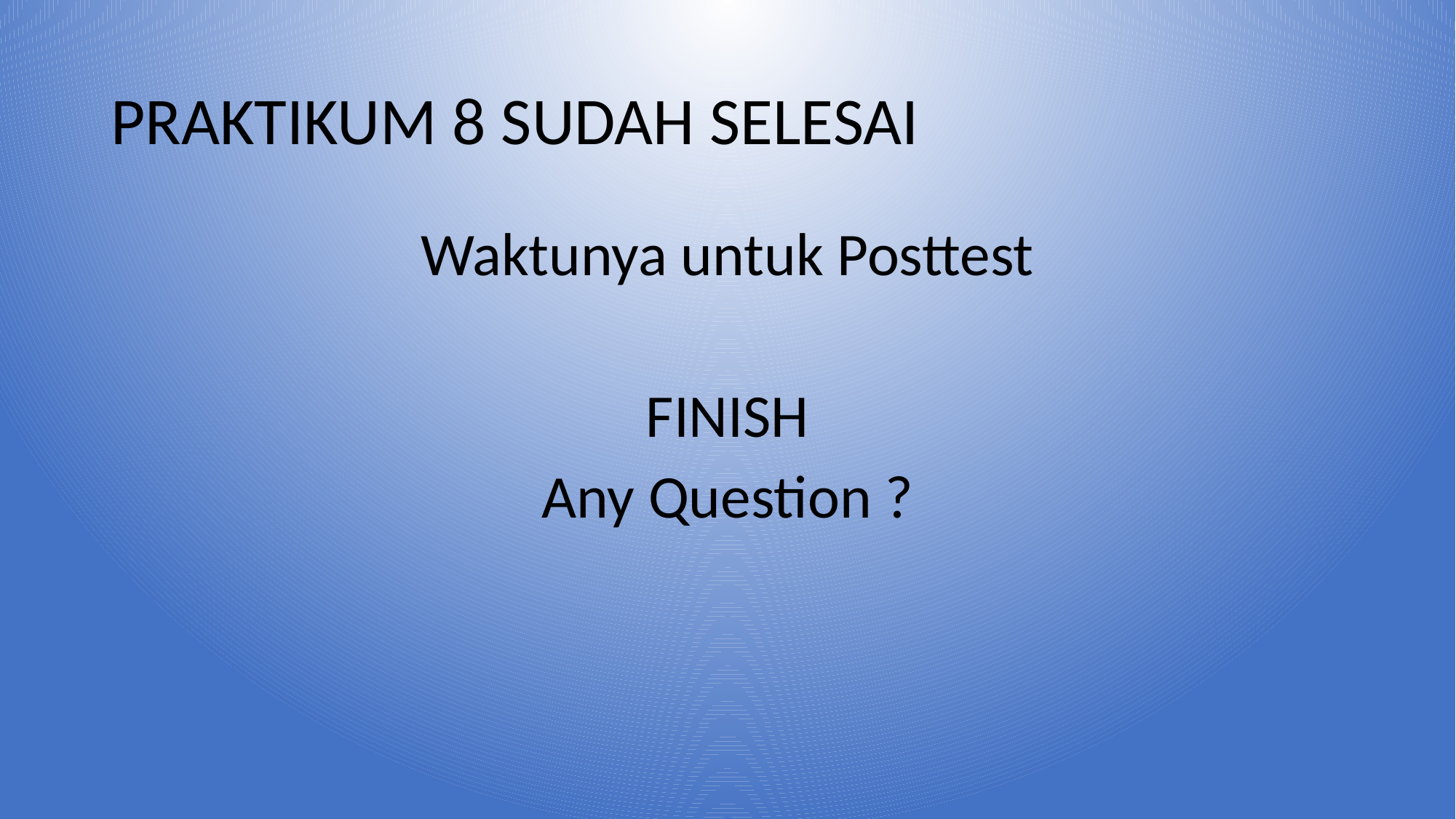

# PRAKTIKUM 8 SUDAH SELESAI
Waktunya untuk Posttest

FINISH
Any Question ?